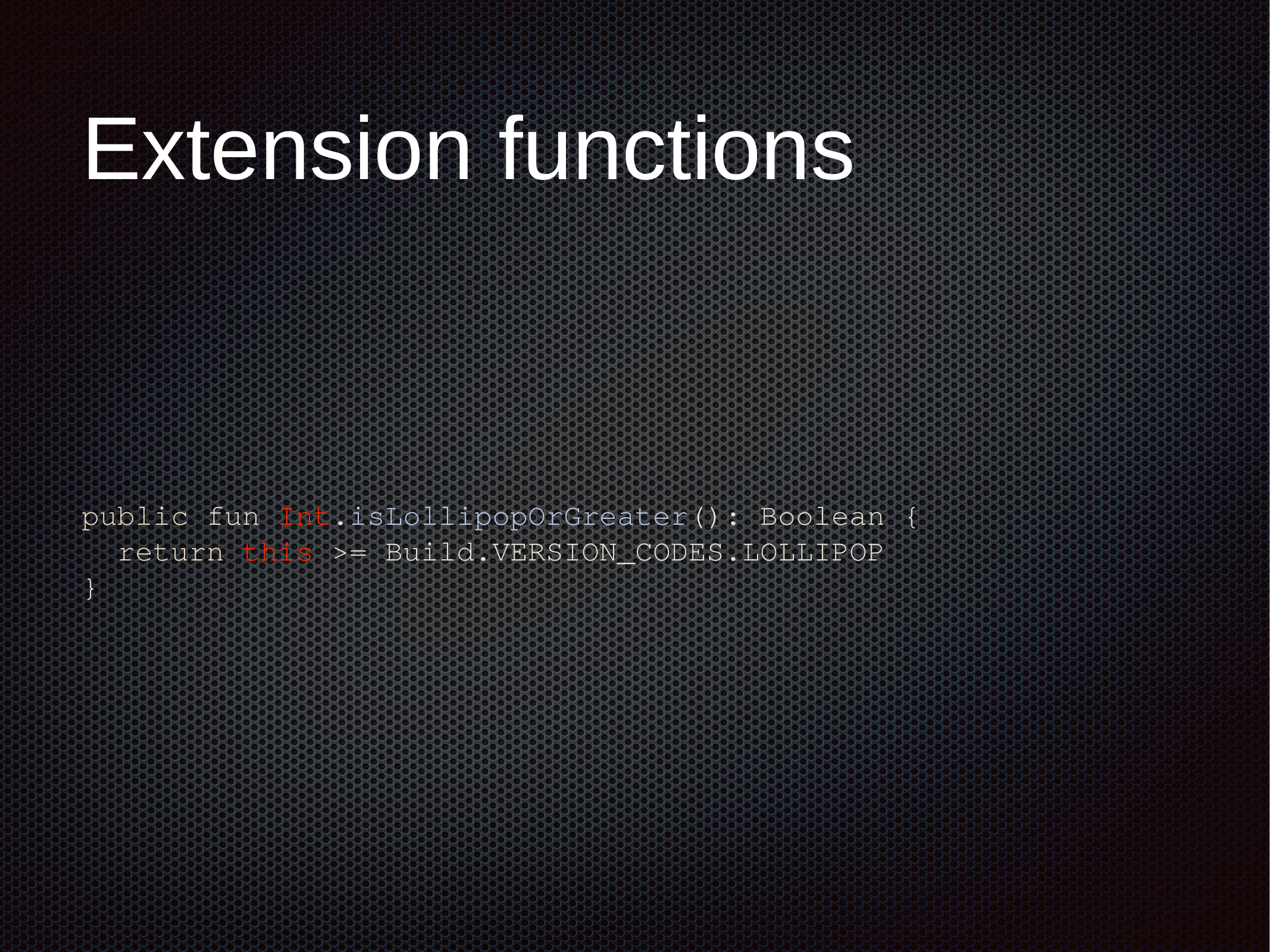

# Extension functions
public fun Int.isLollipopOrGreater(): Boolean {
  return this >= Build.VERSION_CODES.LOLLIPOP
}